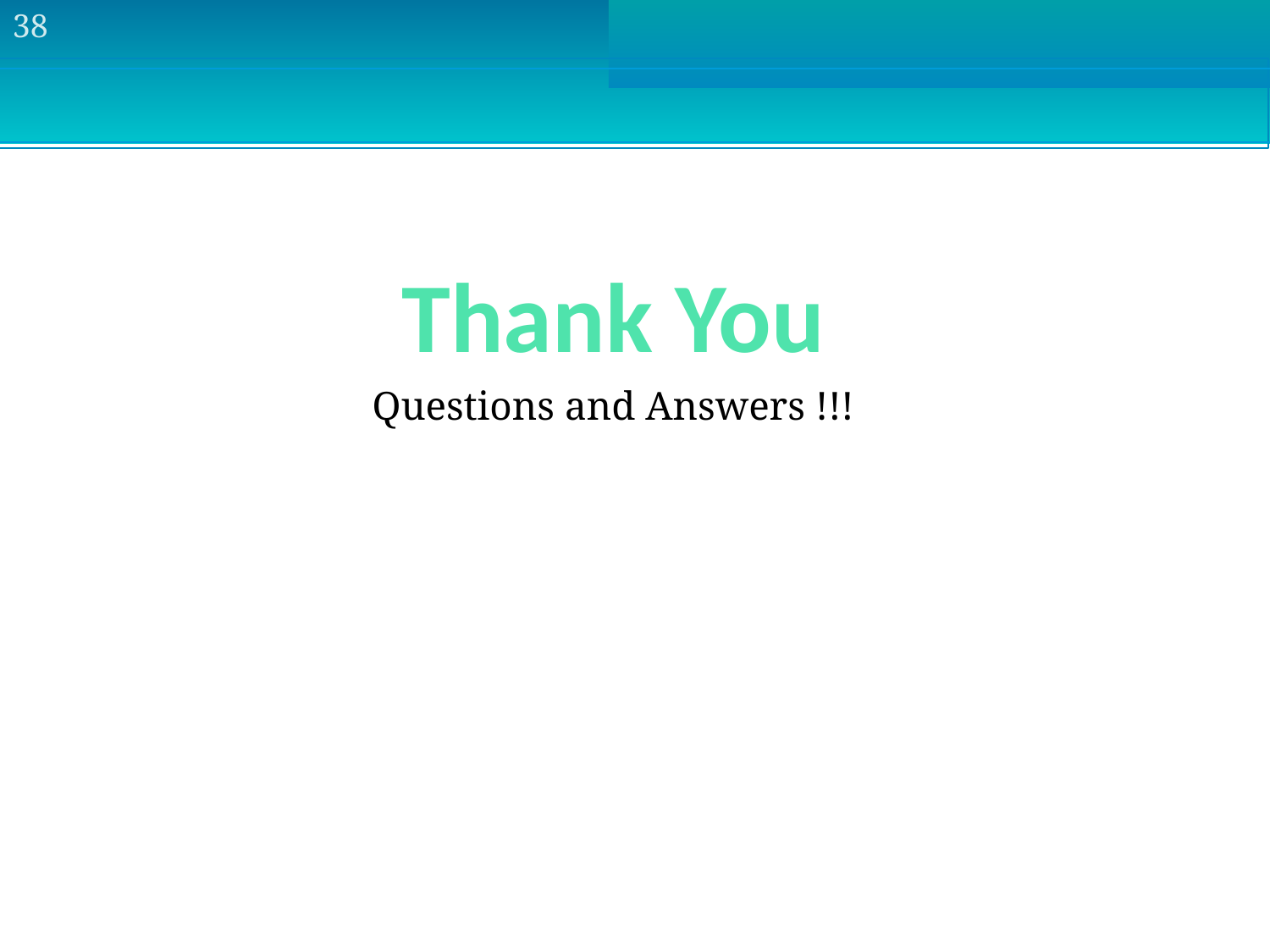

38
Thank You
Questions and Answers !!!